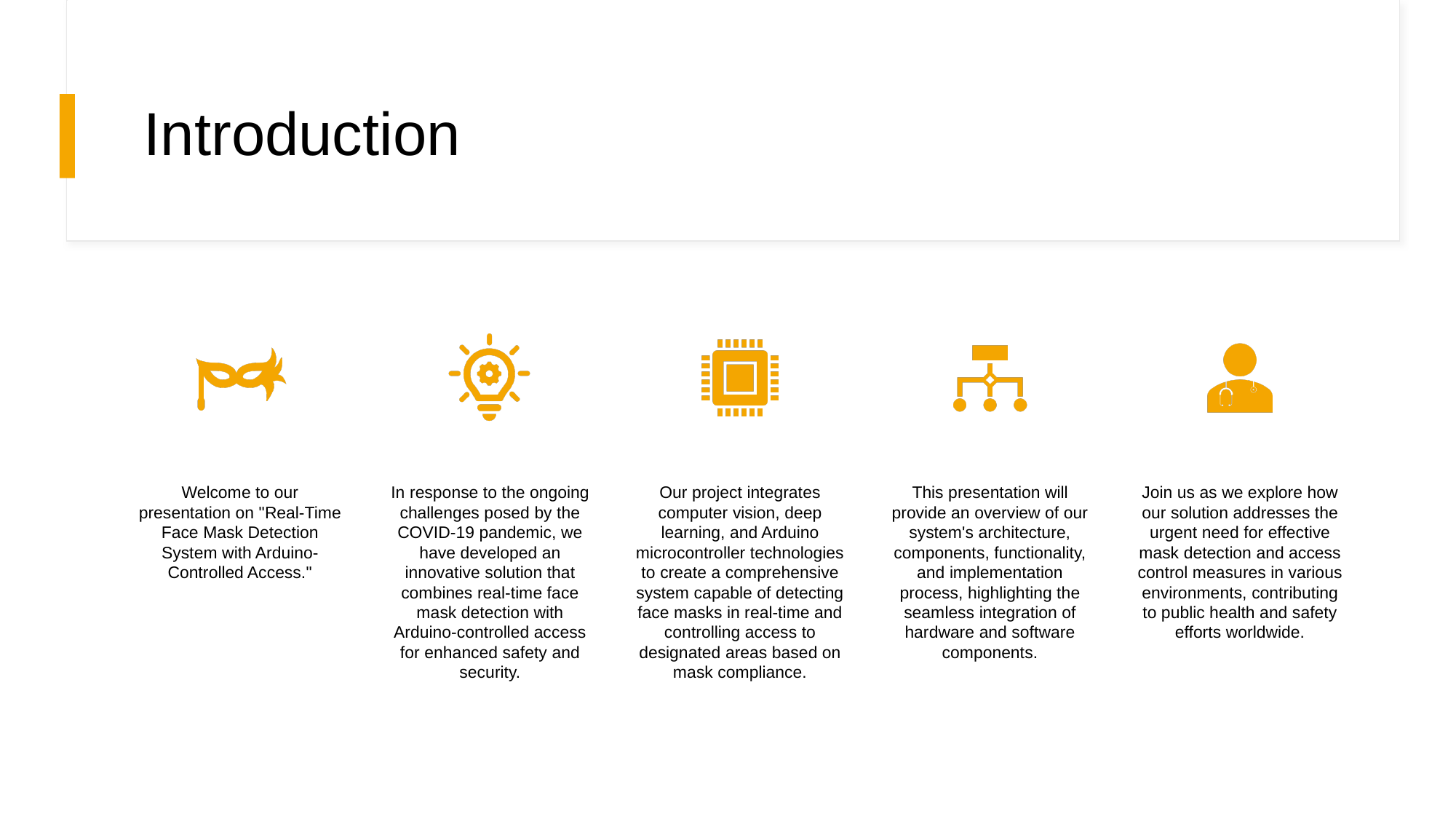

# Introduction
Welcome to our presentation on "Real-Time Face Mask Detection System with Arduino-Controlled Access."
In response to the ongoing challenges posed by the COVID-19 pandemic, we have developed an innovative solution that combines real-time face mask detection with Arduino-controlled access for enhanced safety and security.
Our project integrates computer vision, deep learning, and Arduino microcontroller technologies to create a comprehensive system capable of detecting face masks in real-time and controlling access to designated areas based on mask compliance.
This presentation will provide an overview of our system's architecture, components, functionality, and implementation process, highlighting the seamless integration of hardware and software components.
Join us as we explore how our solution addresses the urgent need for effective mask detection and access control measures in various environments, contributing to public health and safety efforts worldwide.